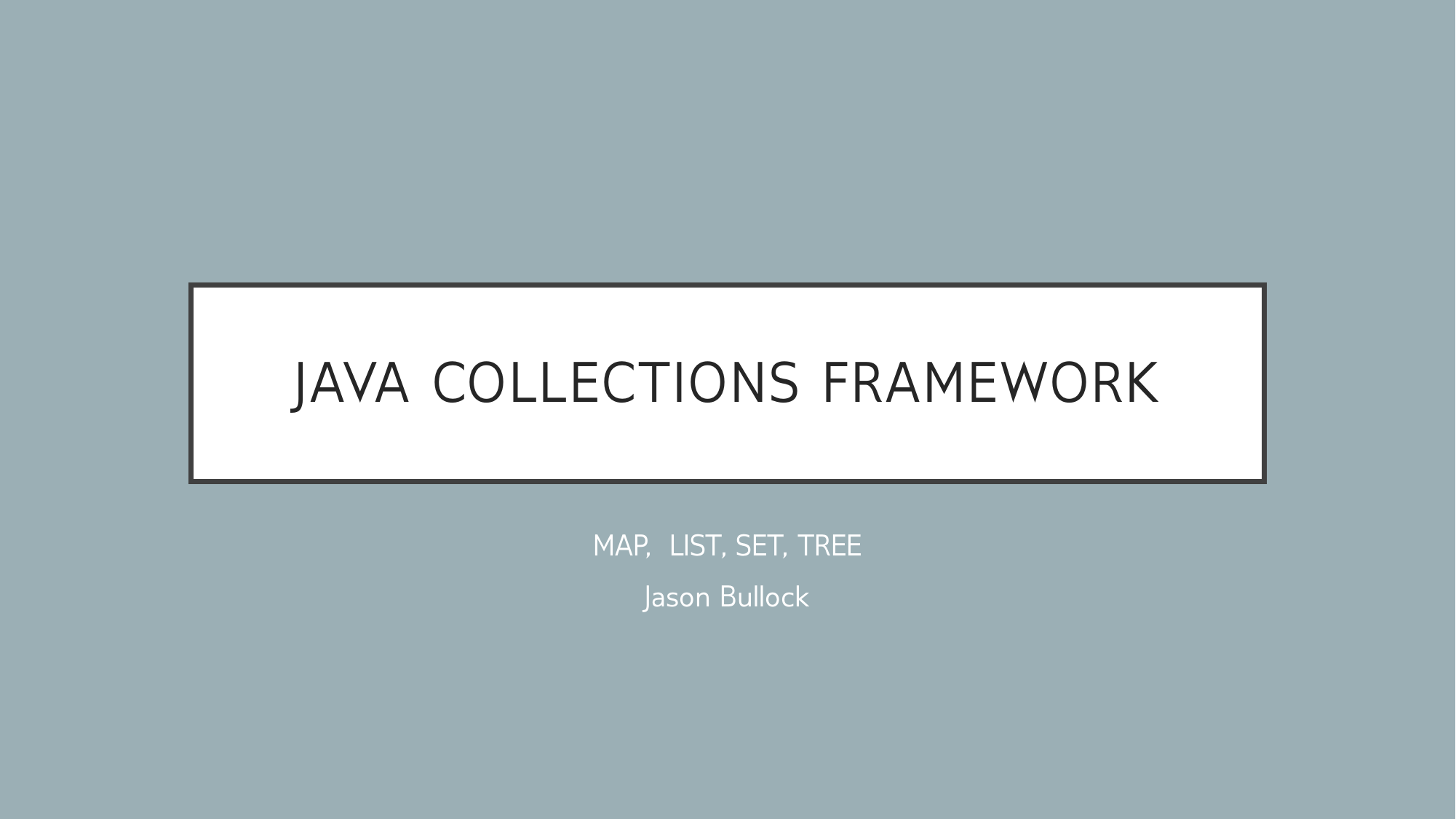

# Java collections framework
MAP,  LIST, SET, TREE
Jason Bullock